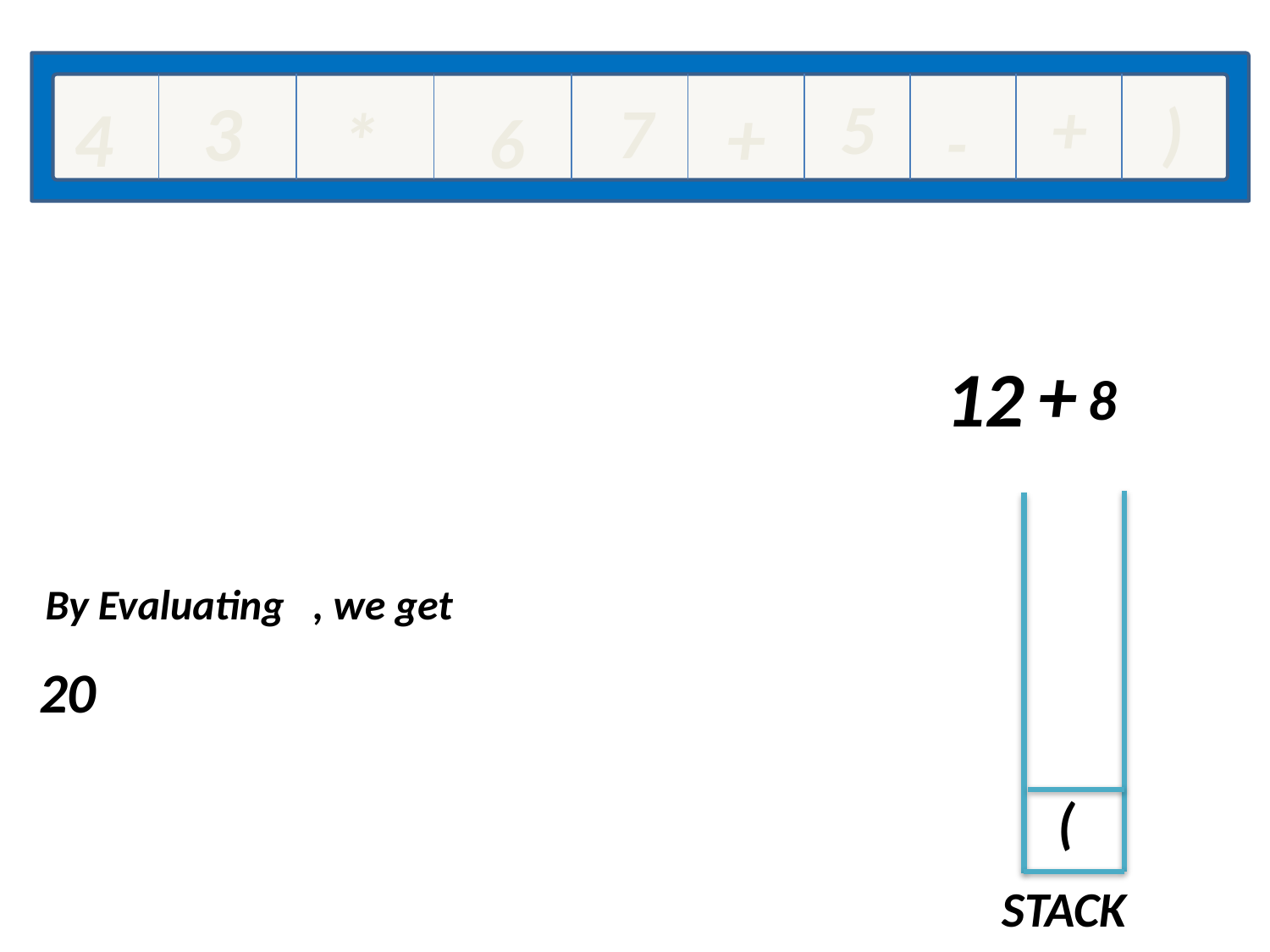

3
5
+
7
)
+
4
*
6
-
20

+
12
8
 By Evaluating   , we get
20
(
STACK